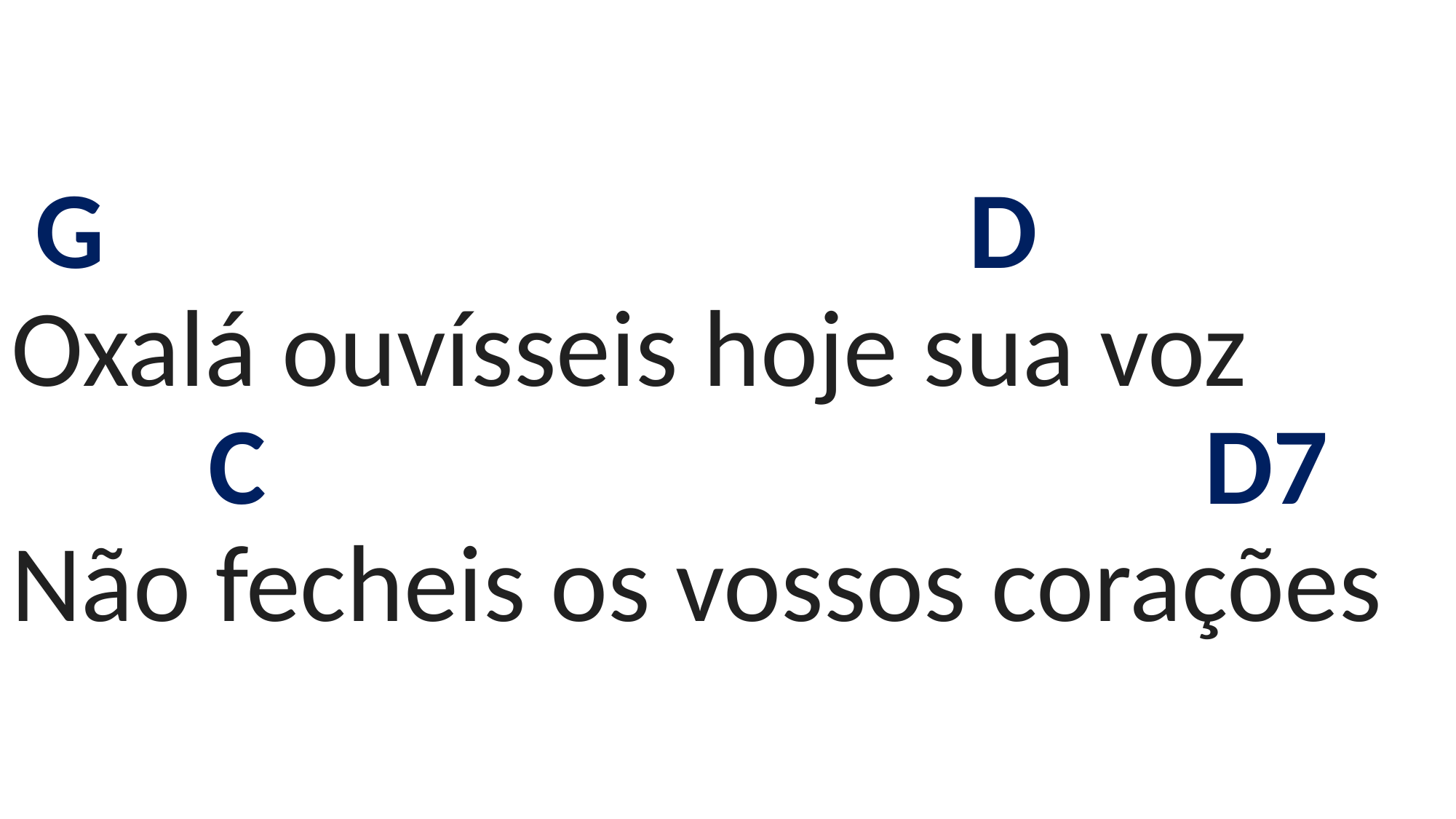

# G                                   D Oxalá ouvísseis hoje sua voz C                                      D7 Não fecheis os vossos corações